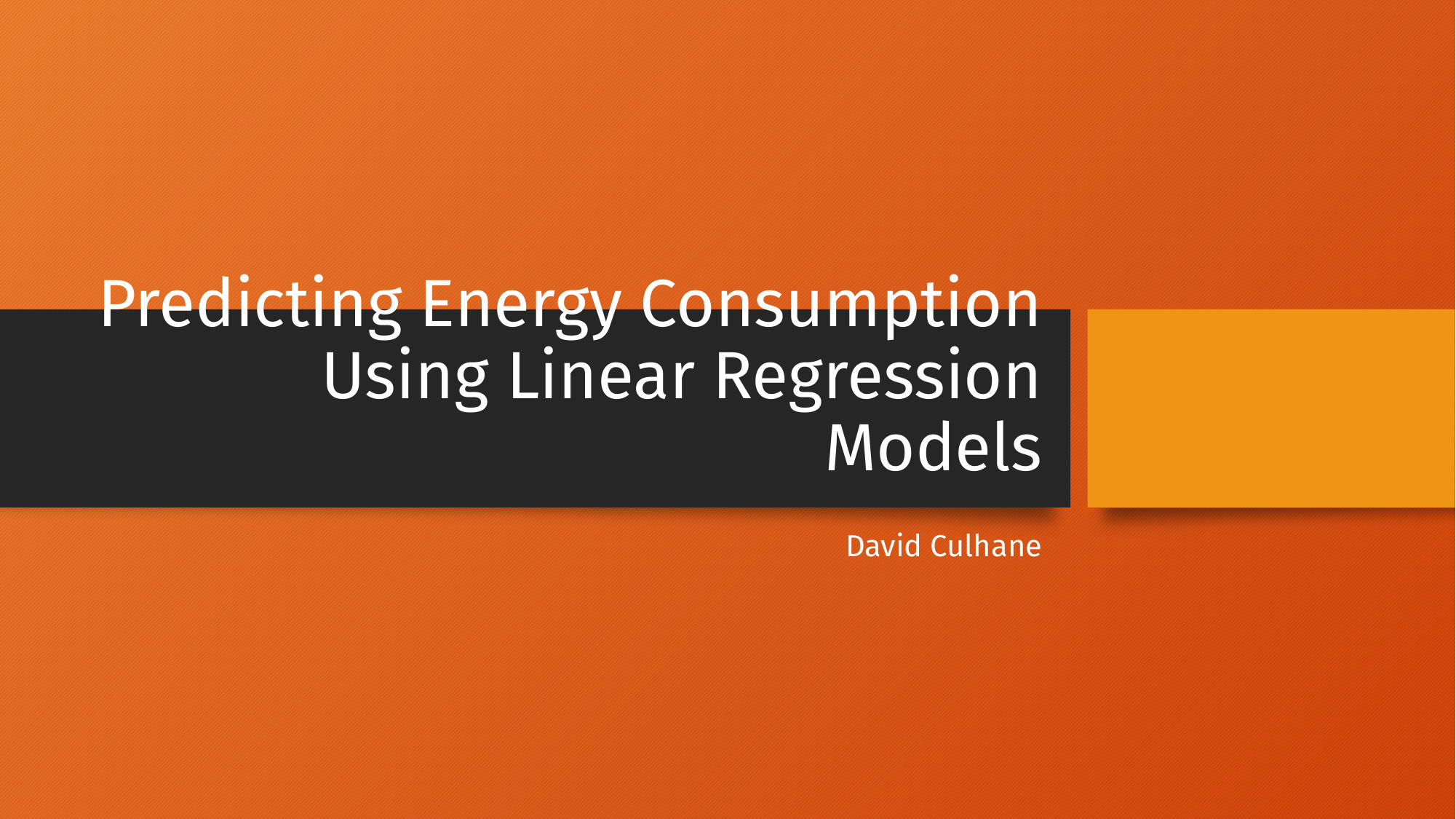

# Predicting Energy Consumption Using Linear Regression Models
David Culhane